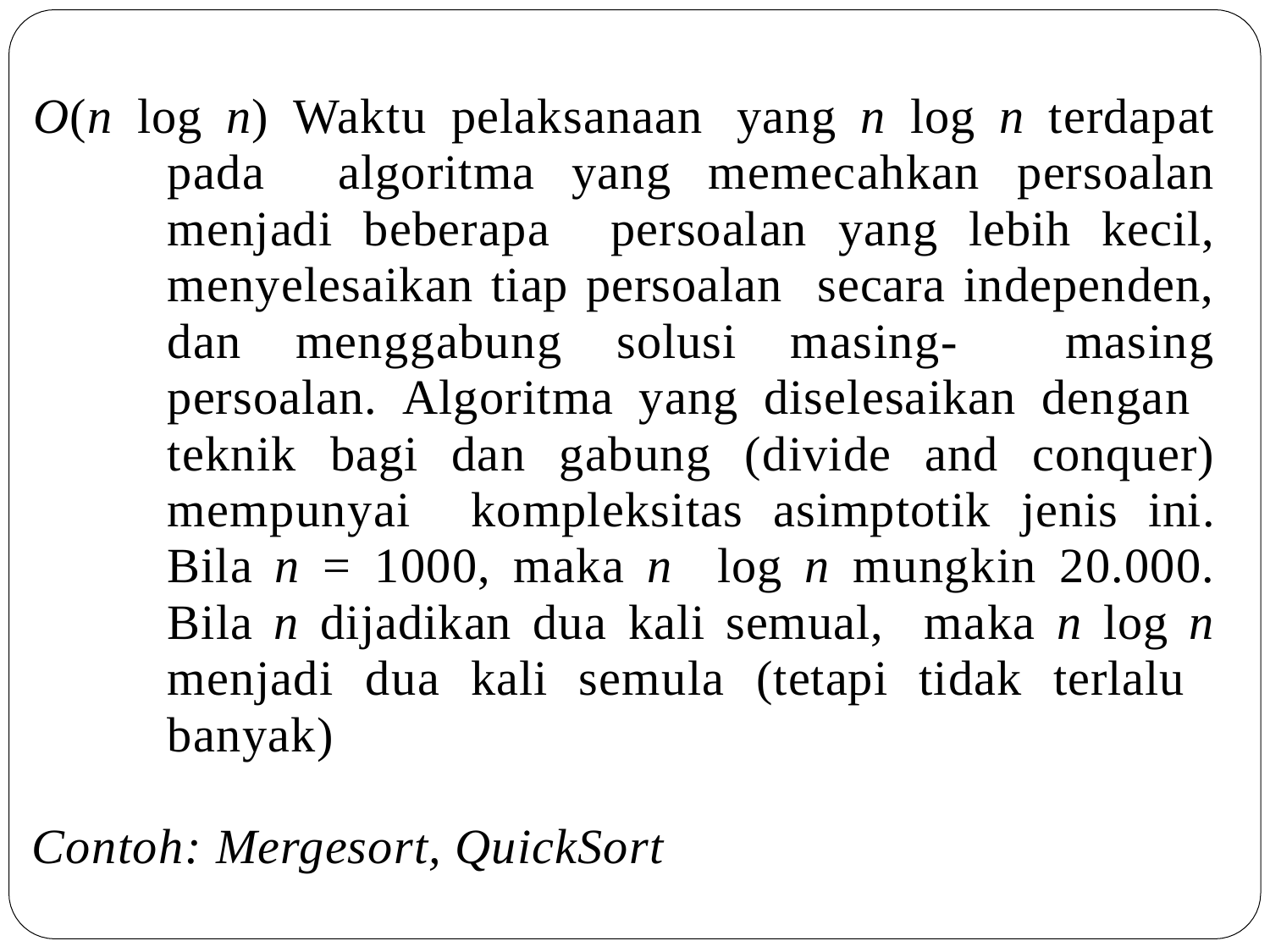

O(n log n) Waktu pelaksanaan yang n log n terdapat pada  algoritma yang memecahkan persoalan menjadi beberapa  persoalan yang lebih kecil, menyelesaikan tiap persoalan  secara independen, dan menggabung solusi masing-  masing persoalan. Algoritma yang diselesaikan dengan  teknik bagi dan gabung (divide and conquer) mempunyai  kompleksitas asimptotik jenis ini. Bila n = 1000, maka n  log n mungkin 20.000. Bila n dijadikan dua kali semual,  maka n log n menjadi dua kali semula (tetapi tidak terlalu  banyak)

Contoh: Mergesort, QuickSort